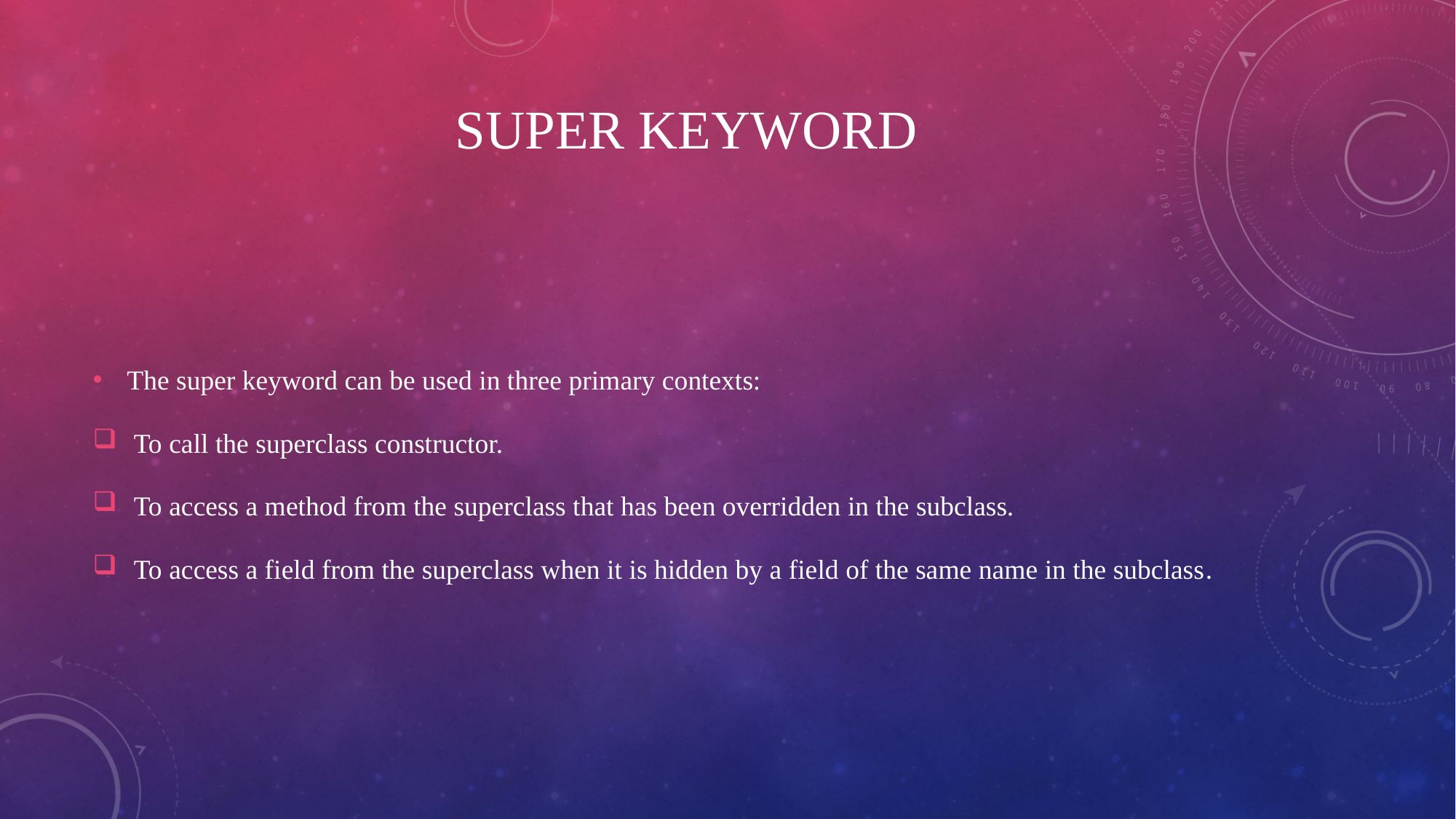

# Super Keyword
The super keyword can be used in three primary contexts:
To call the superclass constructor.
To access a method from the superclass that has been overridden in the subclass.
To access a field from the superclass when it is hidden by a field of the same name in the subclass.